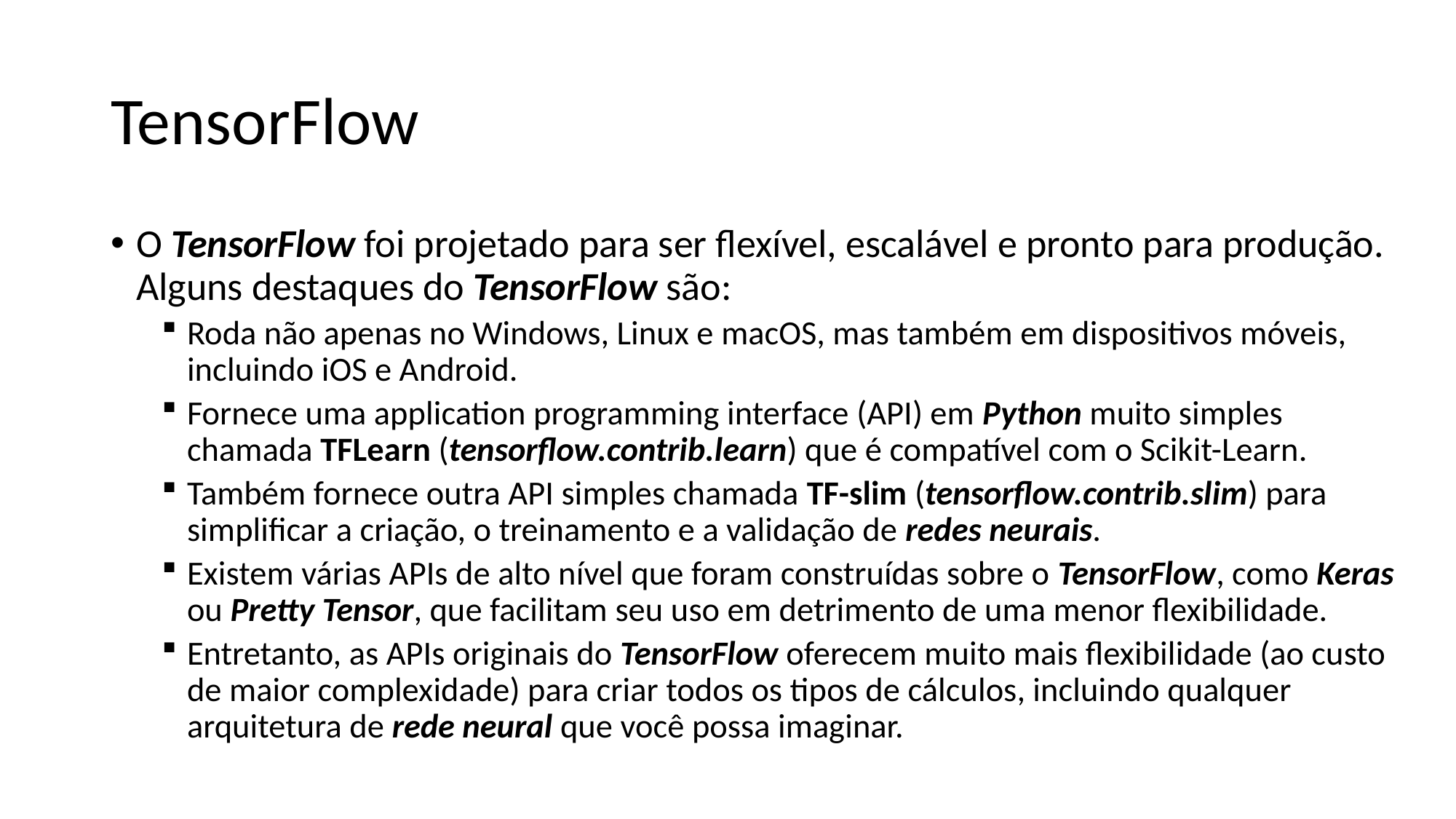

# TensorFlow
O TensorFlow foi projetado para ser flexível, escalável e pronto para produção. Alguns destaques do TensorFlow são:
Roda não apenas no Windows, Linux e macOS, mas também em dispositivos móveis, incluindo iOS e Android.
Fornece uma application programming interface (API) em Python muito simples chamada TFLearn (tensorflow.contrib.learn) que é compatível com o Scikit-Learn.
Também fornece outra API simples chamada TF-slim (tensorflow.contrib.slim) para simplificar a criação, o treinamento e a validação de redes neurais.
Existem várias APIs de alto nível que foram construídas sobre o TensorFlow, como Keras ou Pretty Tensor, que facilitam seu uso em detrimento de uma menor flexibilidade.
Entretanto, as APIs originais do TensorFlow oferecem muito mais flexibilidade (ao custo de maior complexidade) para criar todos os tipos de cálculos, incluindo qualquer arquitetura de rede neural que você possa imaginar.